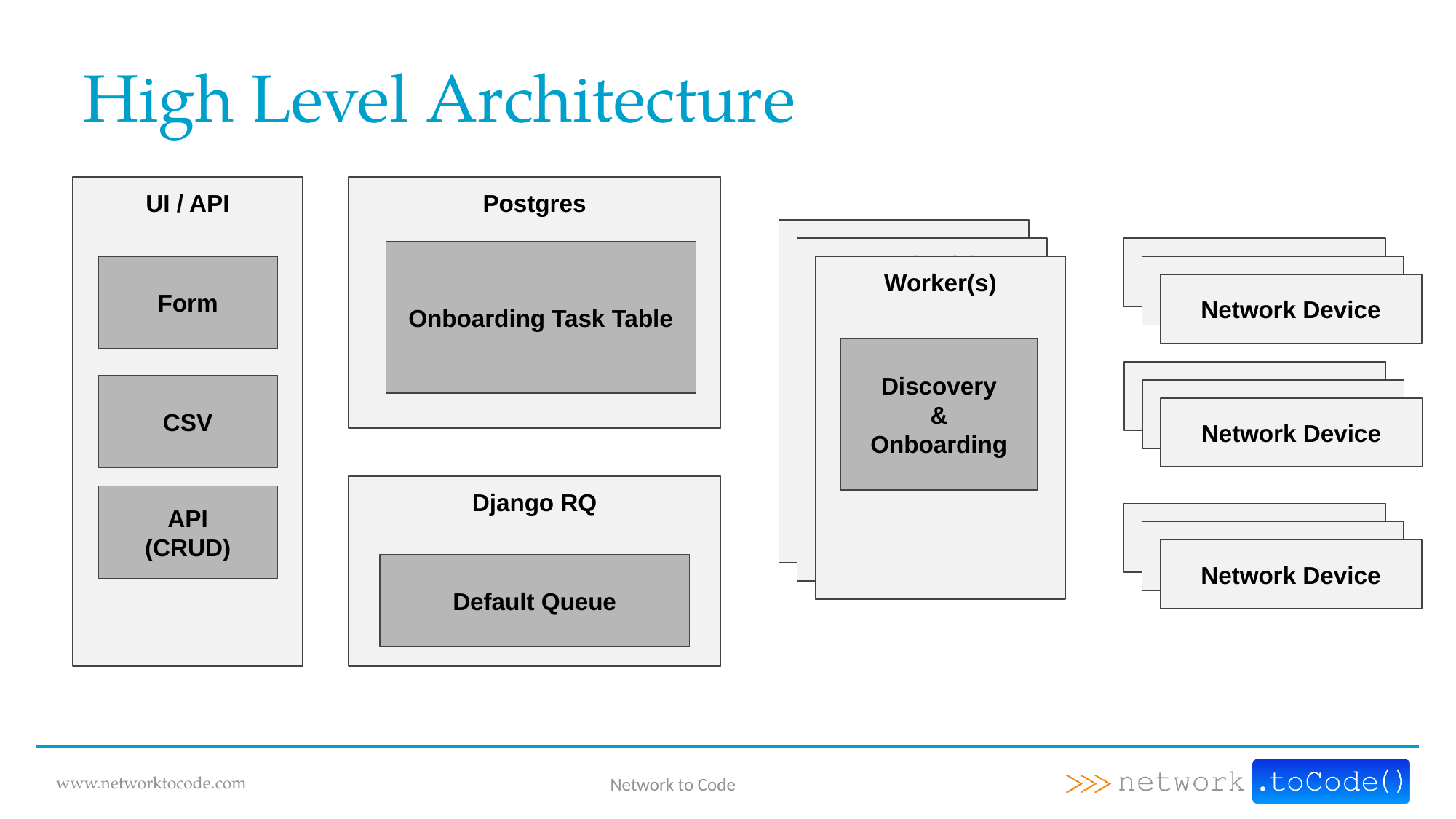

# High Level Architecture
UI / API
Postgres
Worker(s)
Worker(s)
Network Device
Onboarding Task Table
Form
Worker(s)
Network Device
Network Device
Discovery
&
Onboarding
Network Device
CSV
Network Device
Network Device
Django RQ
API
(CRUD)
Network Device
Network Device
Network Device
Default Queue